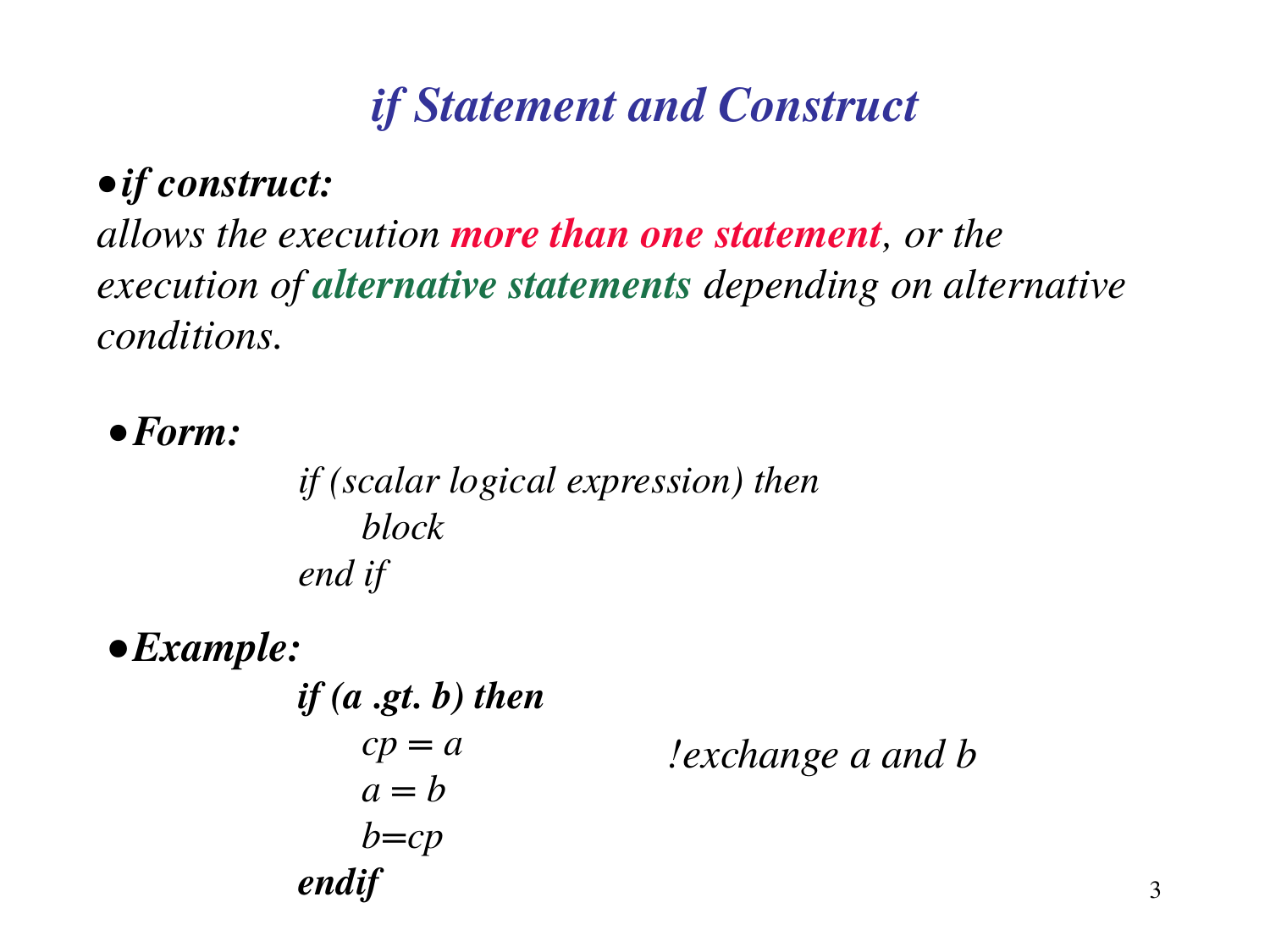

if Statement and Construct
• if construct:
allows the execution more than one statement, or the
execution of alternative statements depending on alternative
conditions.

• Form:
if (scalar logical expression) then
	block
end if

• Example:
if (a .gt. b) then
cp = a
a = b
b=cp
endif
!exchange a and b
3